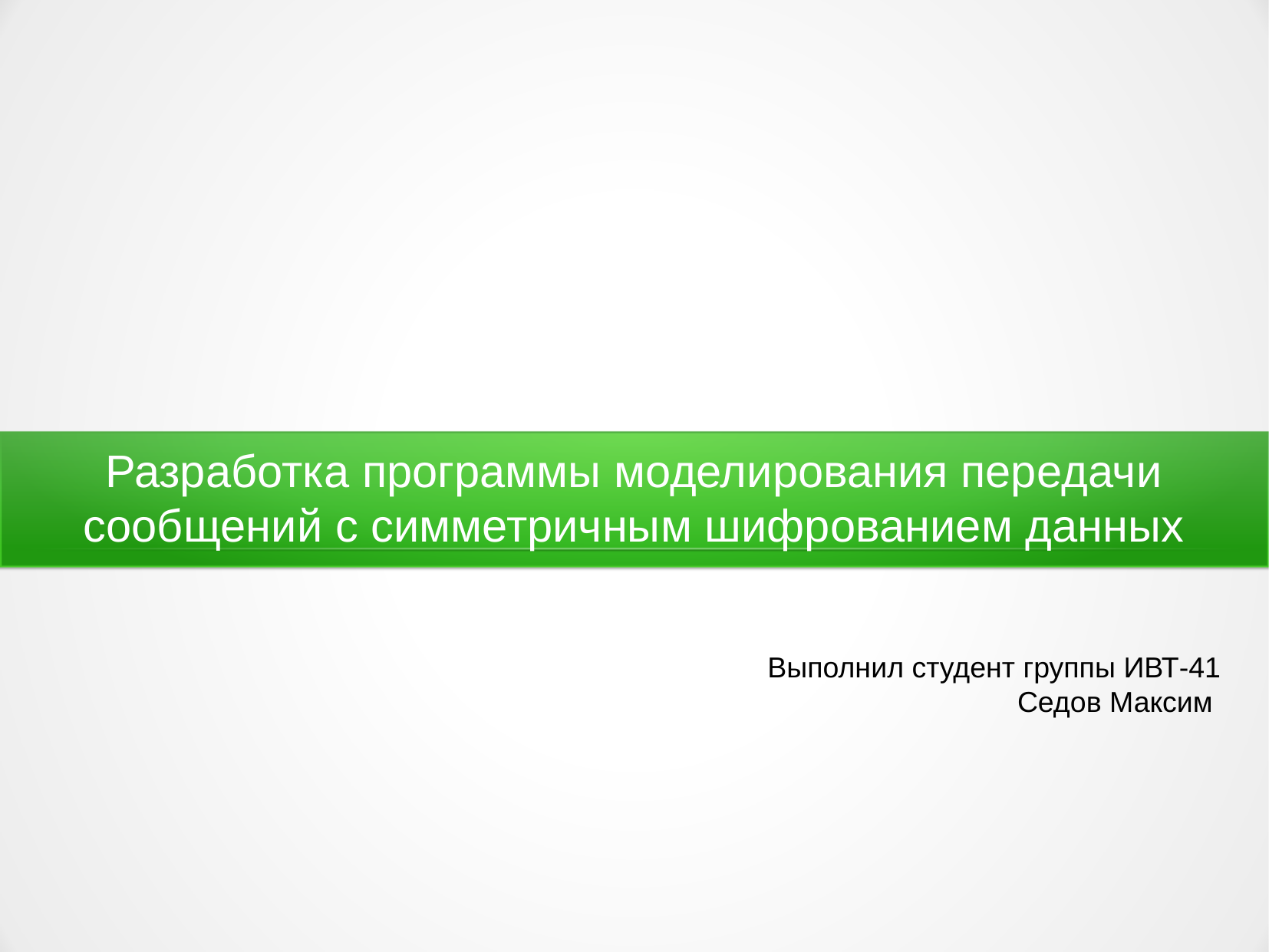

Разработка программы моделирования передачи сообщений с симметричным шифрованием данных
Выполнил студент группы ИВТ-41
Седов Максим